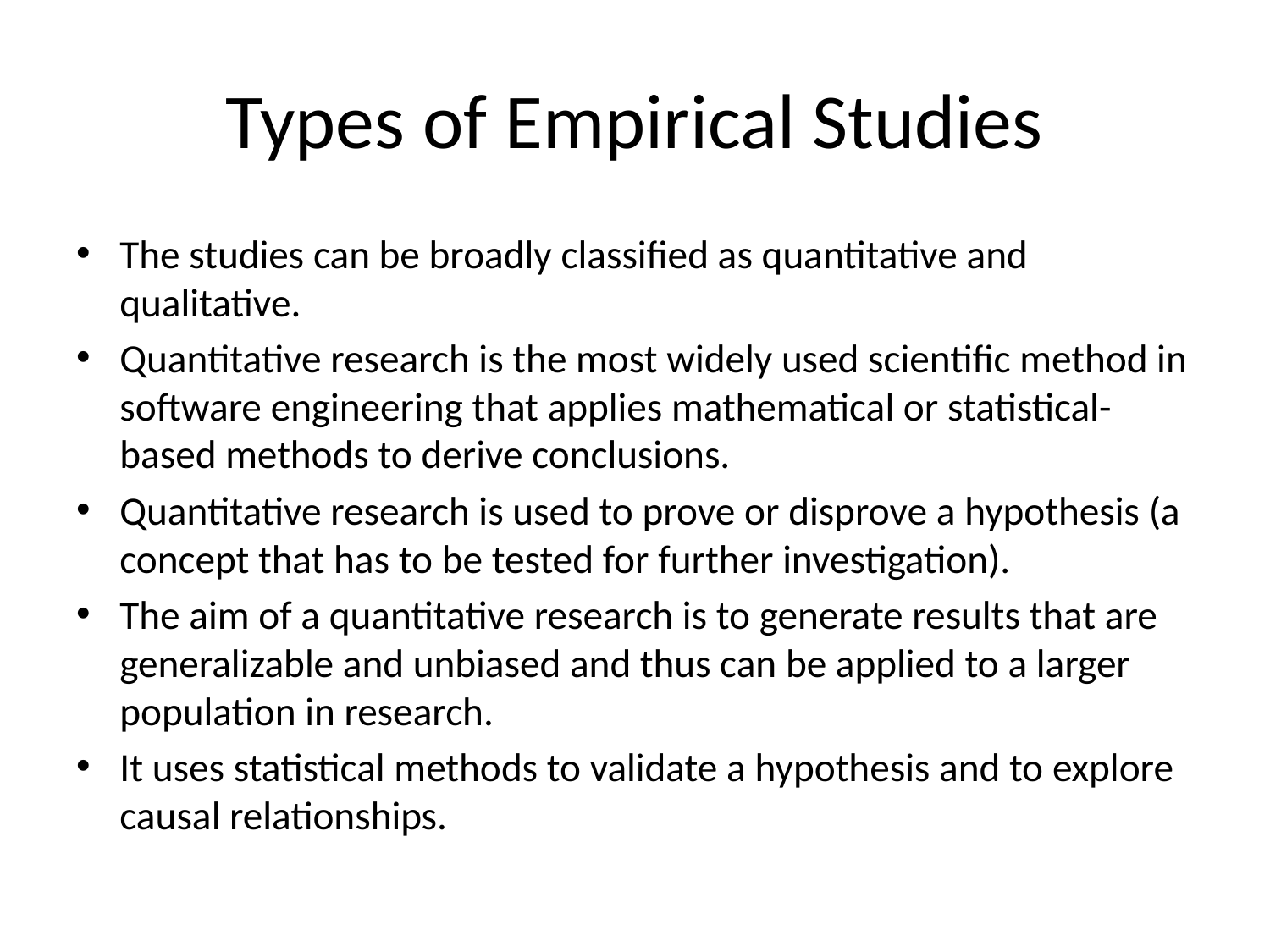

# Types of Empirical Studies
The studies can be broadly classified as quantitative and qualitative.
Quantitative research is the most widely used scientific method in software engineering that applies mathematical or statistical-based methods to derive conclusions.
Quantitative research is used to prove or disprove a hypothesis (a concept that has to be tested for further investigation).
The aim of a quantitative research is to generate results that are generalizable and unbiased and thus can be applied to a larger population in research.
It uses statistical methods to validate a hypothesis and to explore causal relationships.